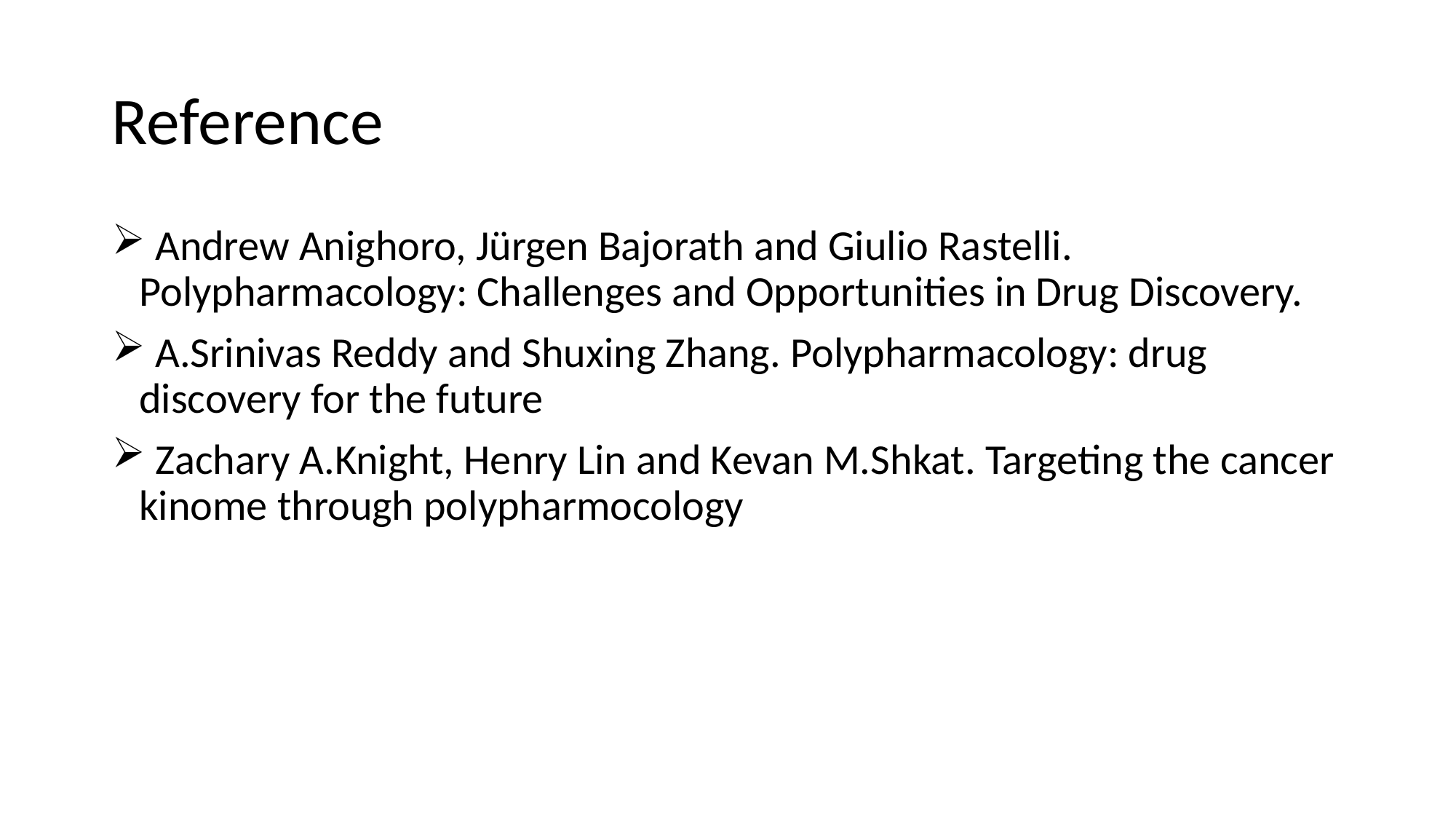

# Reference
 Andrew Anighoro, Jürgen Bajorath and Giulio Rastelli. Polypharmacology: Challenges and Opportunities in Drug Discovery.
 A.Srinivas Reddy and Shuxing Zhang. Polypharmacology: drug discovery for the future
 Zachary A.Knight, Henry Lin and Kevan M.Shkat. Targeting the cancer kinome through polypharmocology